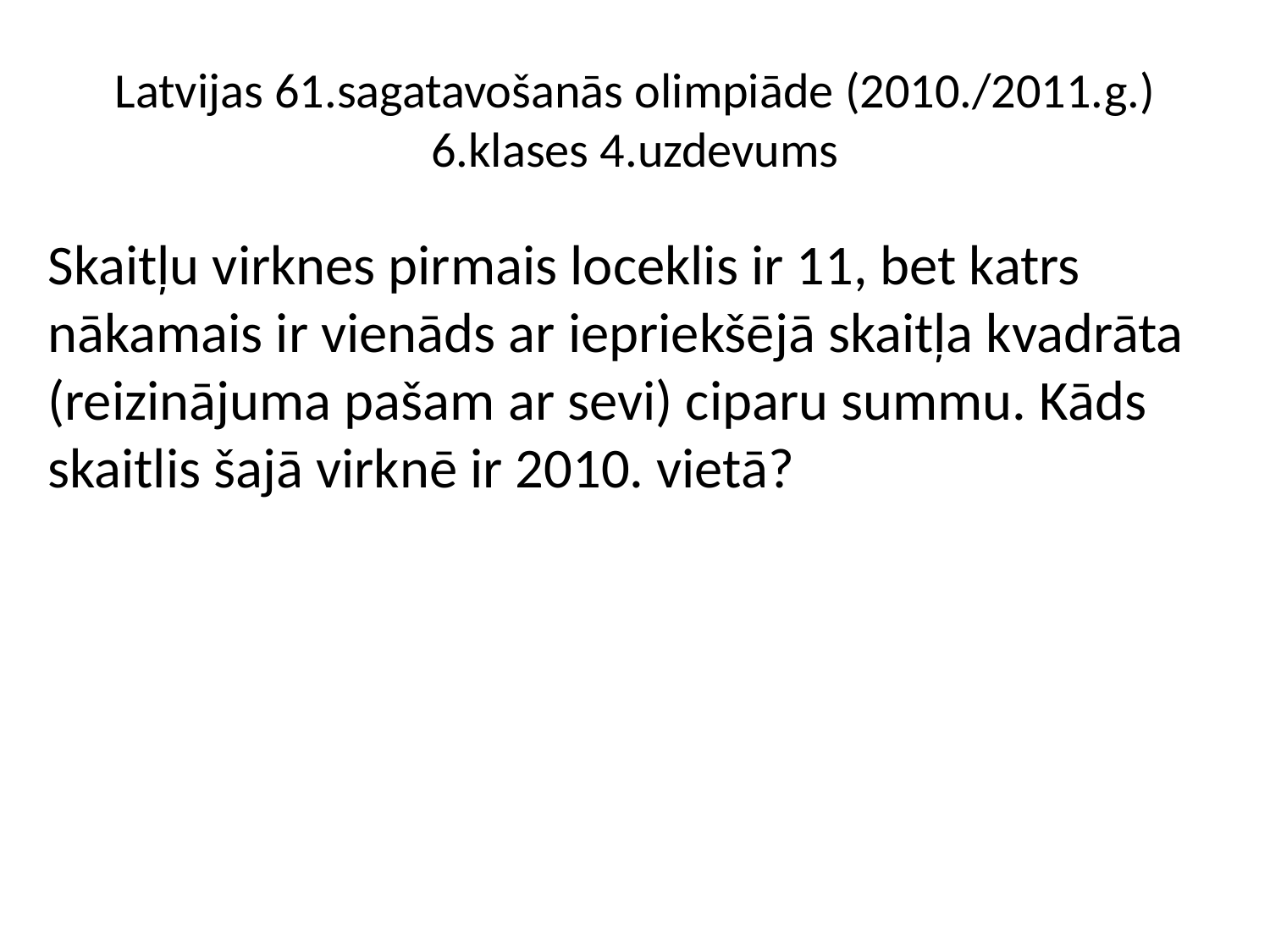

# Latvijas 61.sagatavošanās olimpiāde (2010./2011.g.) 6.klases 4.uzdevums
Skaitļu virknes pirmais loceklis ir 11, bet katrs nākamais ir vienāds ar iepriekšējā skaitļa kvadrāta (reizinājuma pašam ar sevi) ciparu summu. Kāds skaitlis šajā virknē ir 2010. vietā?